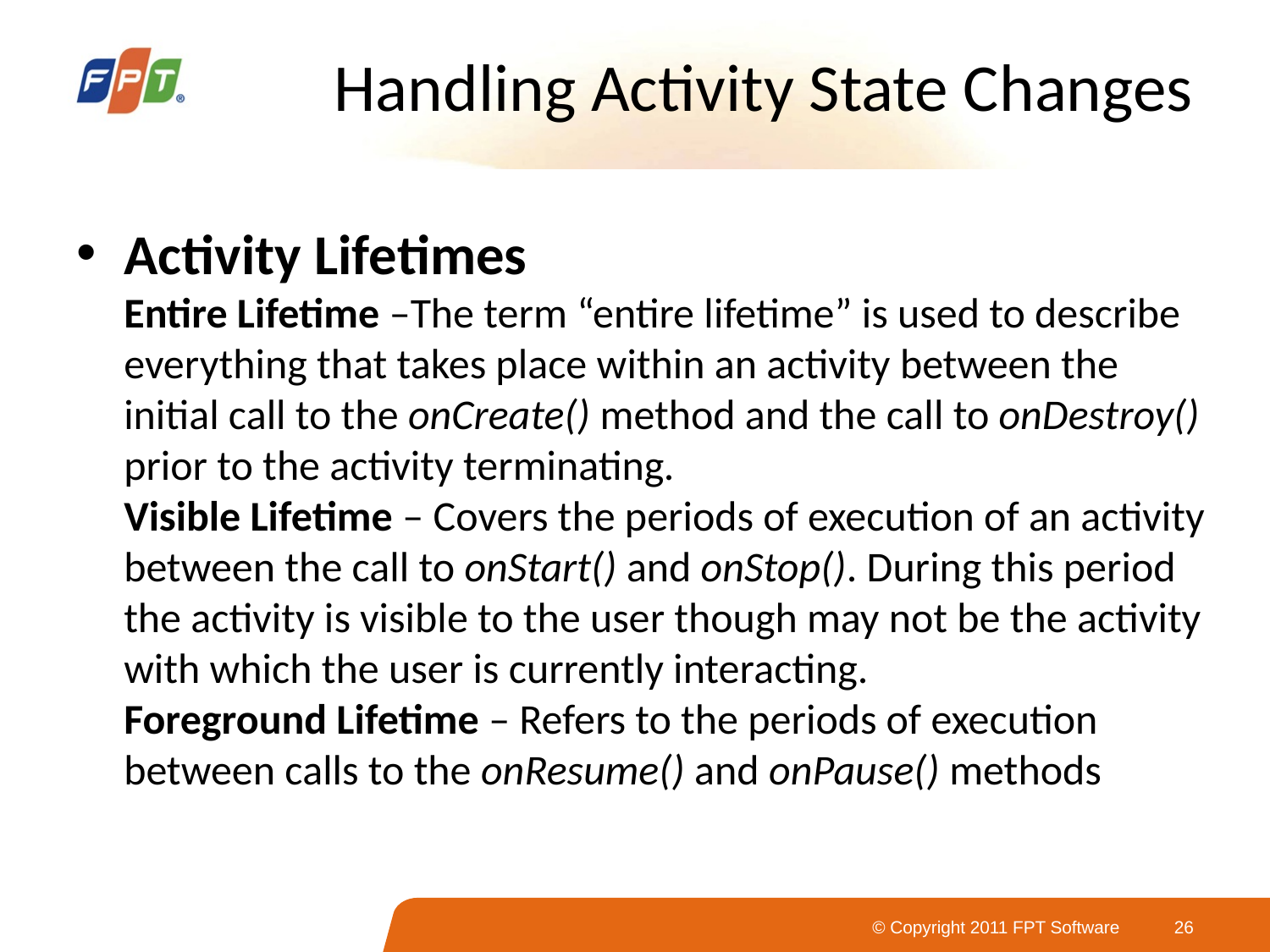

# Handling Activity State Changes
Activity Lifetimes
Entire Lifetime –The term “entire lifetime” is used to describe everything that takes place within an activity between the initial call to the onCreate() method and the call to onDestroy() prior to the activity terminating.
Visible Lifetime – Covers the periods of execution of an activity between the call to onStart() and onStop(). During this period the activity is visible to the user though may not be the activity with which the user is currently interacting.
Foreground Lifetime – Refers to the periods of execution between calls to the onResume() and onPause() methods